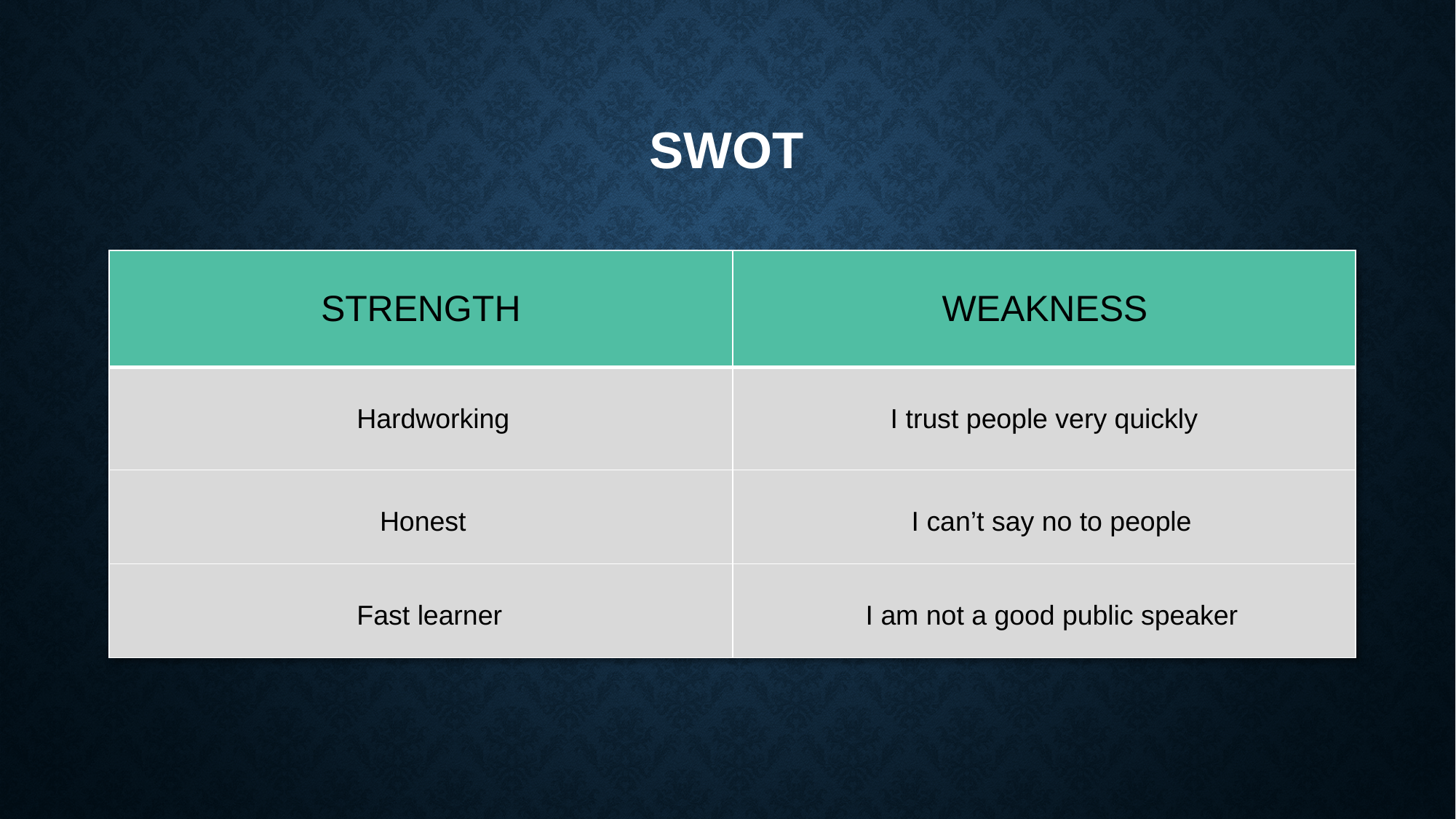

# SWOT
       STRENGTH
     WEAKNESS
| STRENGTH | WEAKNESS |
| --- | --- |
| Hardworking | I trust people very quickly |
| Honest | I can’t say no to people |
| Fast learner | I am not a good public speaker |
 Hardworking
Honest
Fast learner
I trust people very quickly
I can’t say no to people
I am not a good speaker